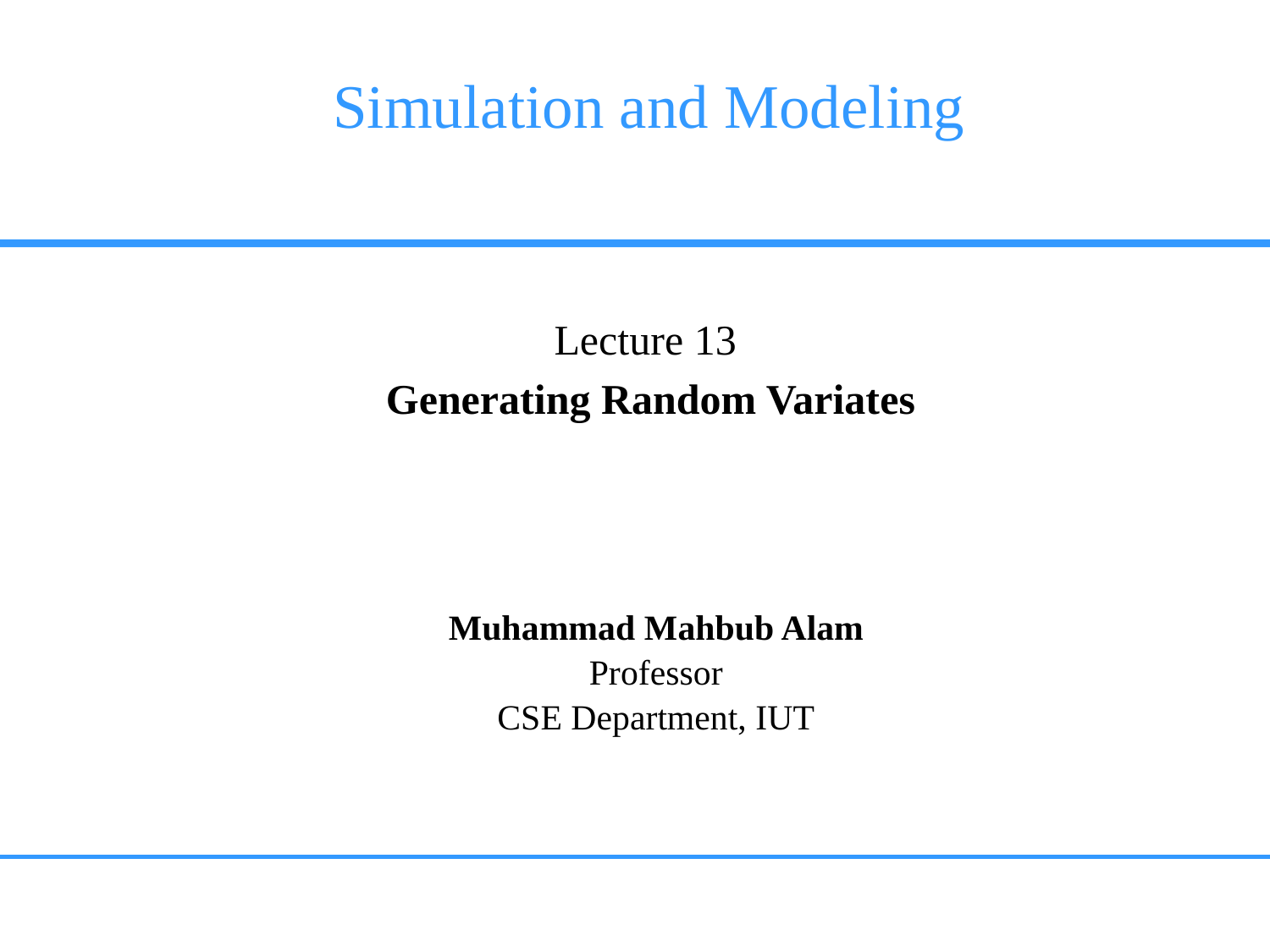

# Simulation and Modeling
Lecture 13
Generating Random Variates
Muhammad Mahbub Alam
Professor
CSE Department, IUT